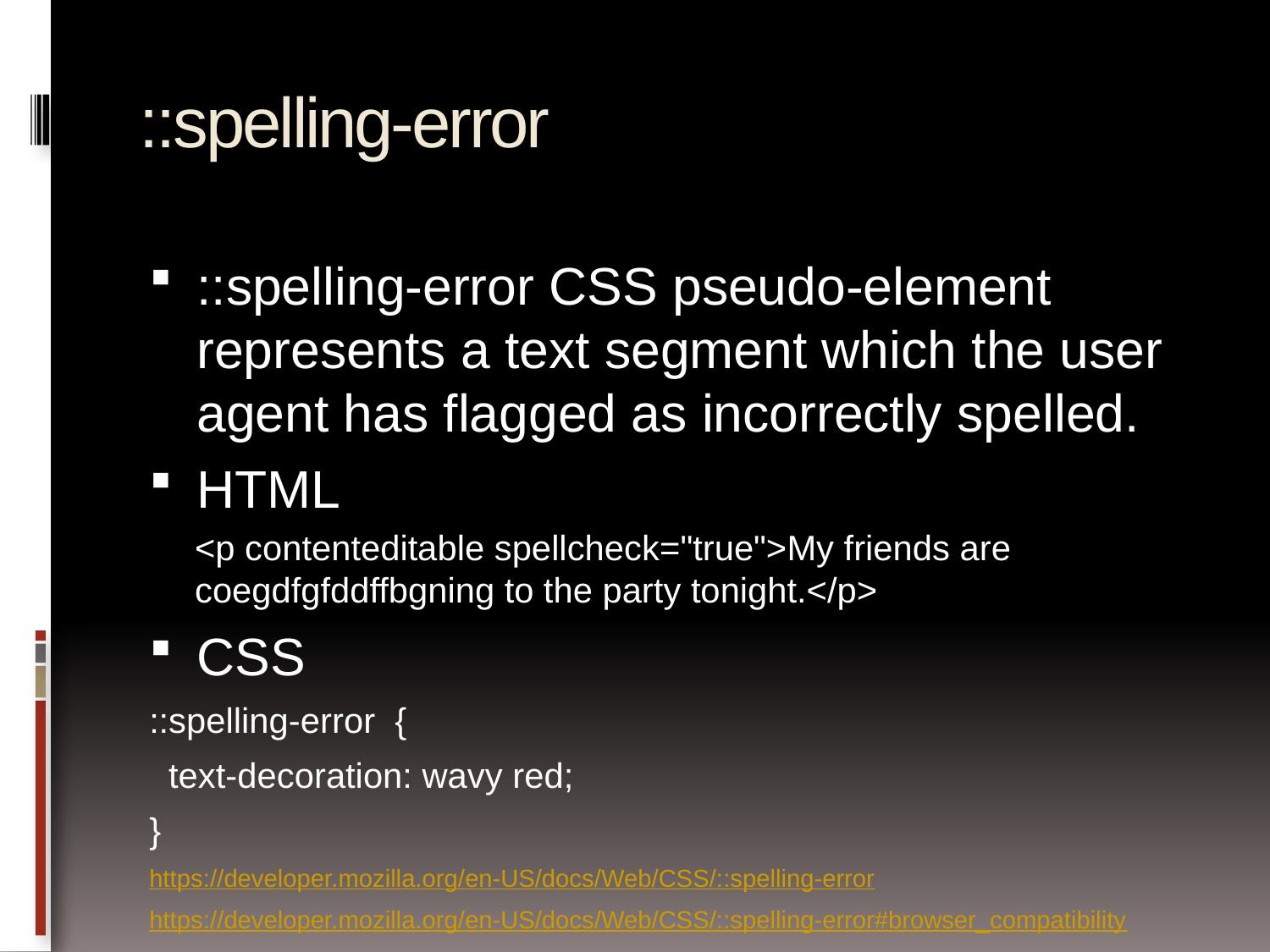

# ::spelling-error
::spelling-error CSS pseudo-element represents a text segment which the user agent has flagged as incorrectly spelled.
HTML
<p contenteditable spellcheck="true">My friends are coegdfgfddffbgning to the party tonight.</p>
CSS
::spelling-error  {
  text-decoration: wavy red;
}
https://developer.mozilla.org/en-US/docs/Web/CSS/::spelling-error
https://developer.mozilla.org/en-US/docs/Web/CSS/::spelling-error#browser_compatibility